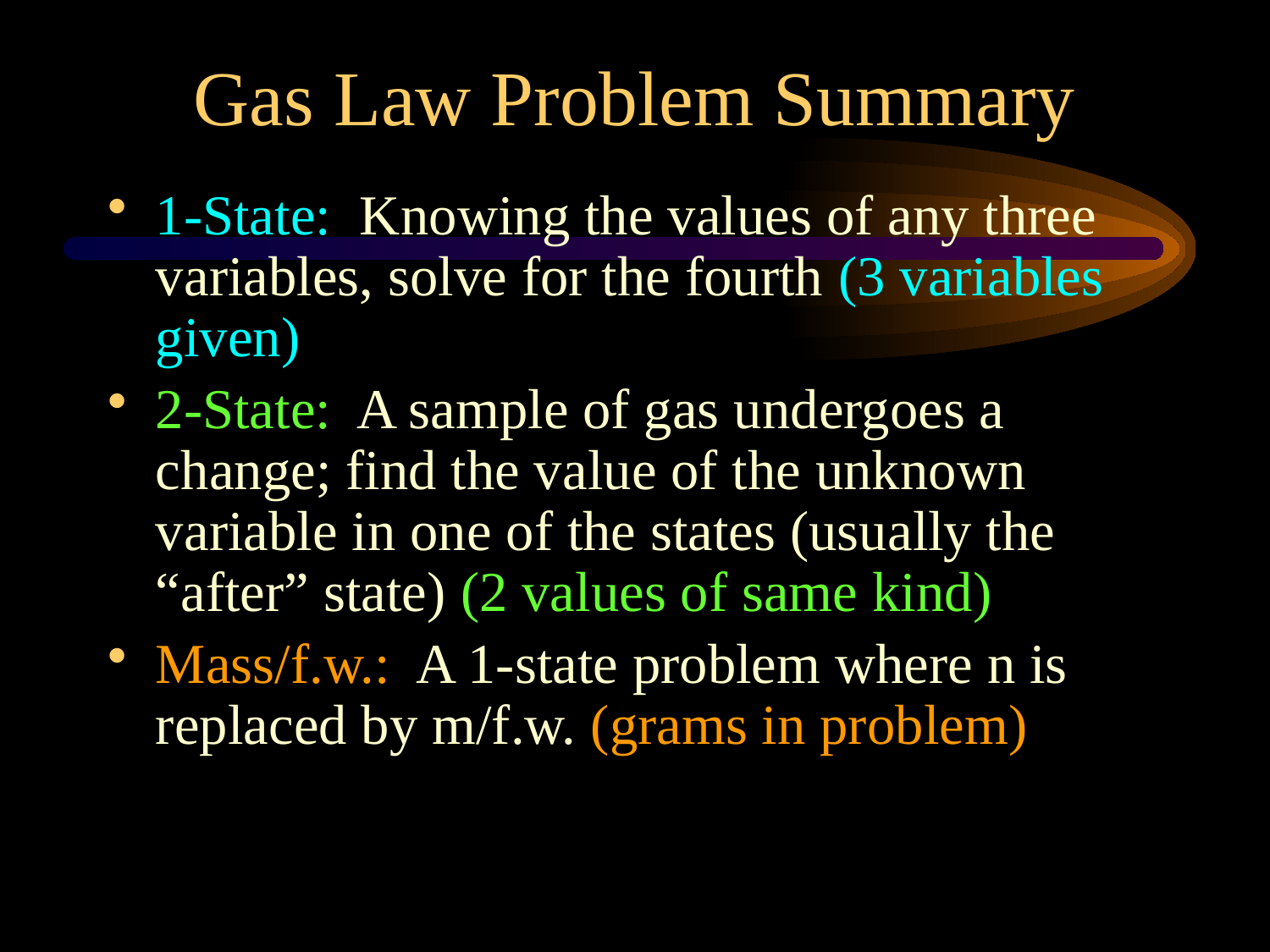

Gas Law Problem Summary
1-State:  Knowing the values of any three variables, solve for the fourth (3 variables given)
2-State:  A sample of gas undergoes a change; find the value of the unknown variable in one of the states (usually the “after” state) (2 values of same kind)
Mass/f.w.:  A 1-state problem where n is replaced by m/f.w. (grams in problem)